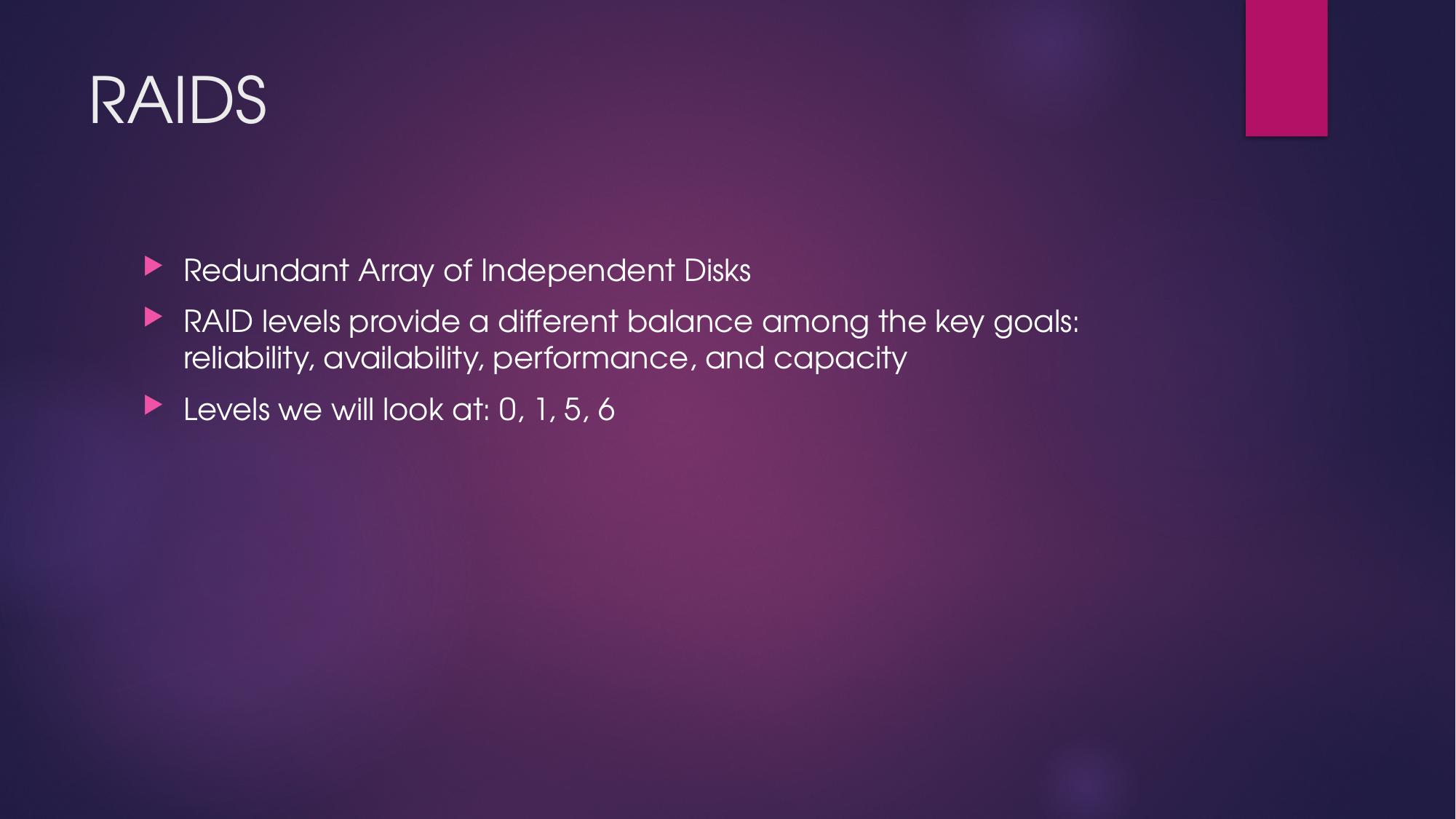

# RAIDS
Redundant Array of Independent Disks
RAID levels provide a different balance among the key goals: reliability, availability, performance, and capacity
Levels we will look at: 0, 1, 5, 6